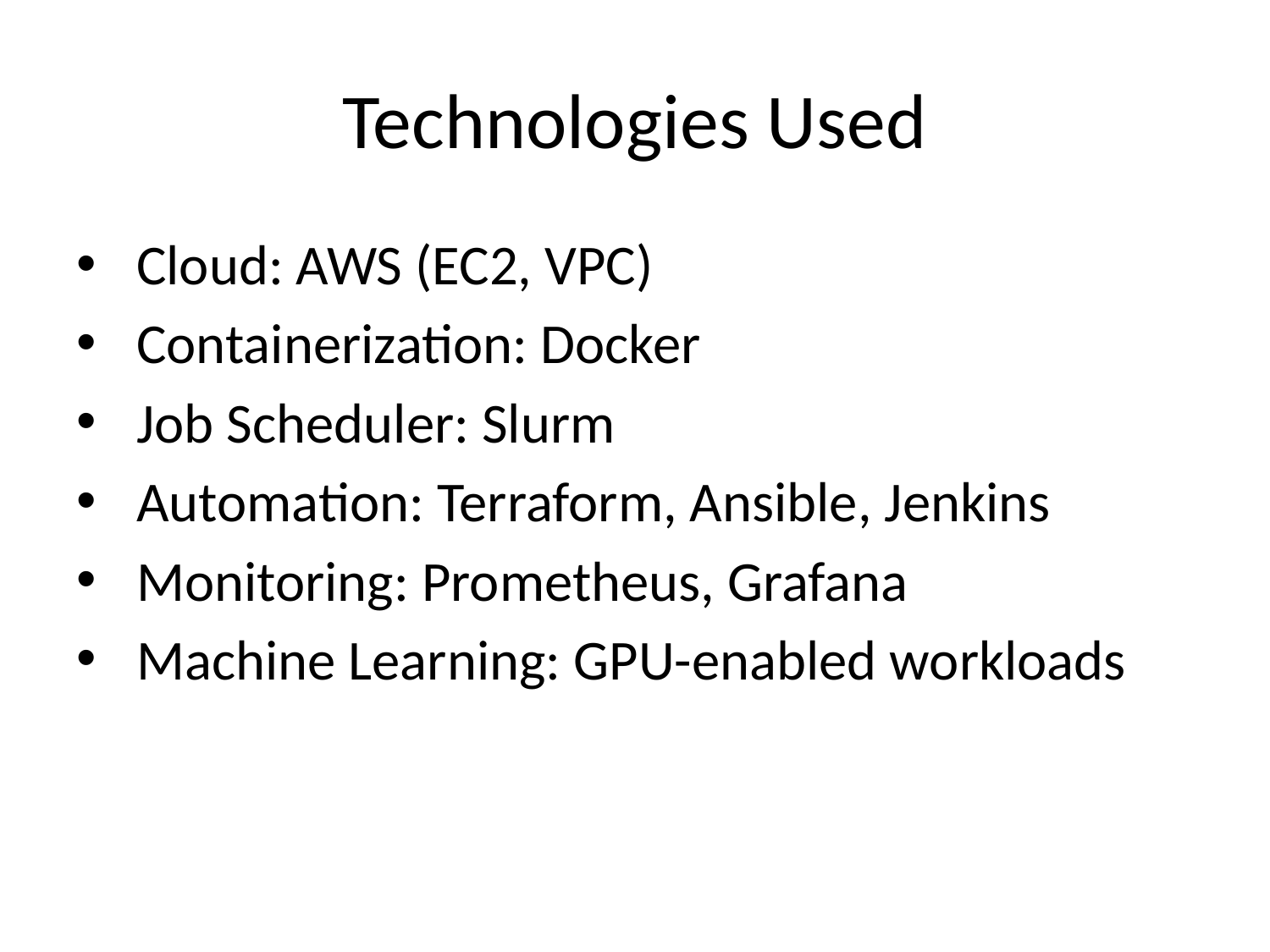

# Technologies Used
 Cloud: AWS (EC2, VPC)
 Containerization: Docker
 Job Scheduler: Slurm
 Automation: Terraform, Ansible, Jenkins
 Monitoring: Prometheus, Grafana
 Machine Learning: GPU-enabled workloads